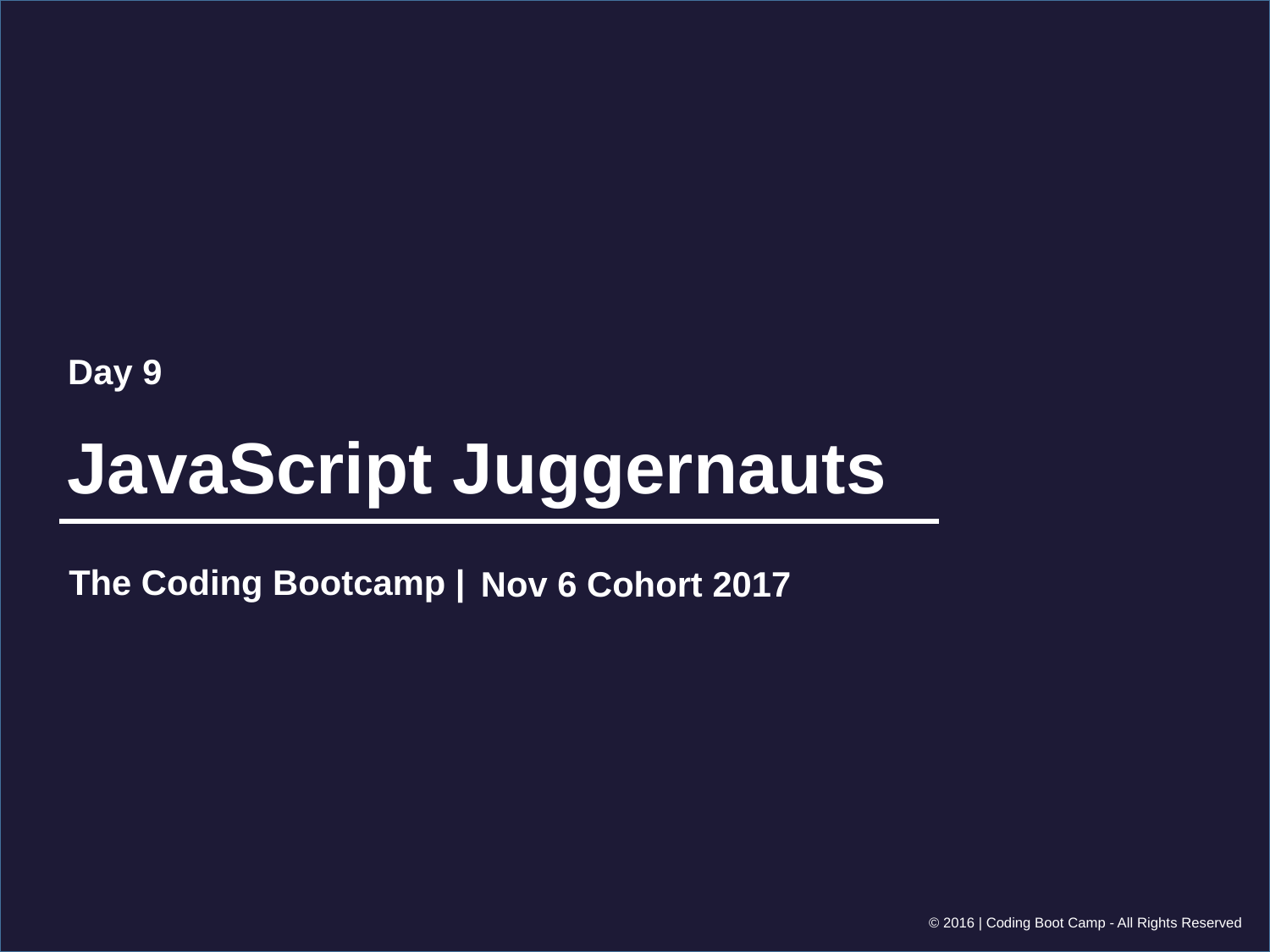

Day 9
# JavaScript Juggernauts
Nov 6 Cohort 2017